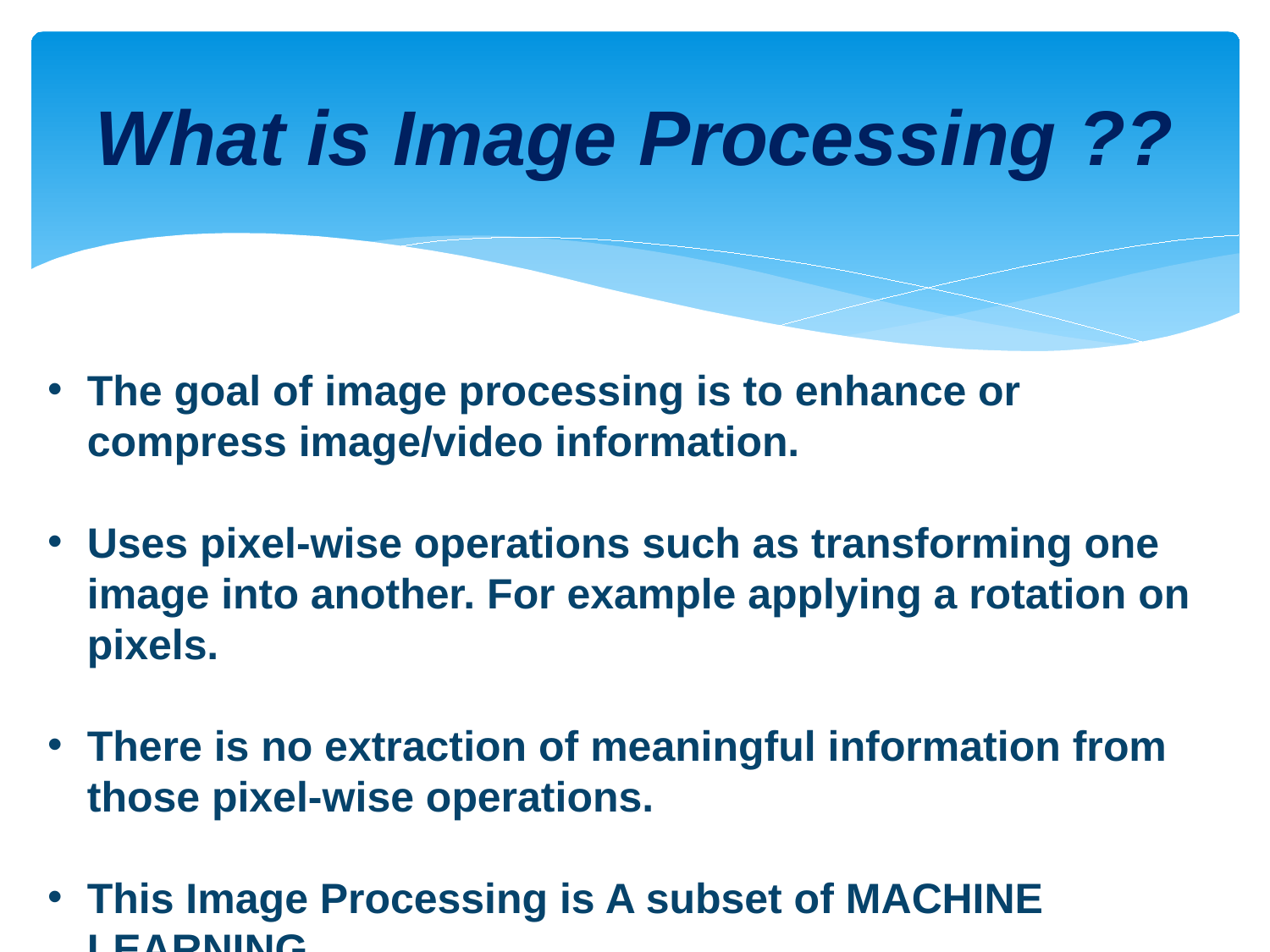

# What is Image Processing ??

The goal of image processing is to enhance or compress image/video information.

Uses pixel-wise operations such as transforming one image into another. For example applying a rotation on pixels.

There is no extraction of meaningful information from those pixel-wise operations.

This Image Processing is A subset of MACHINE LEARNING.